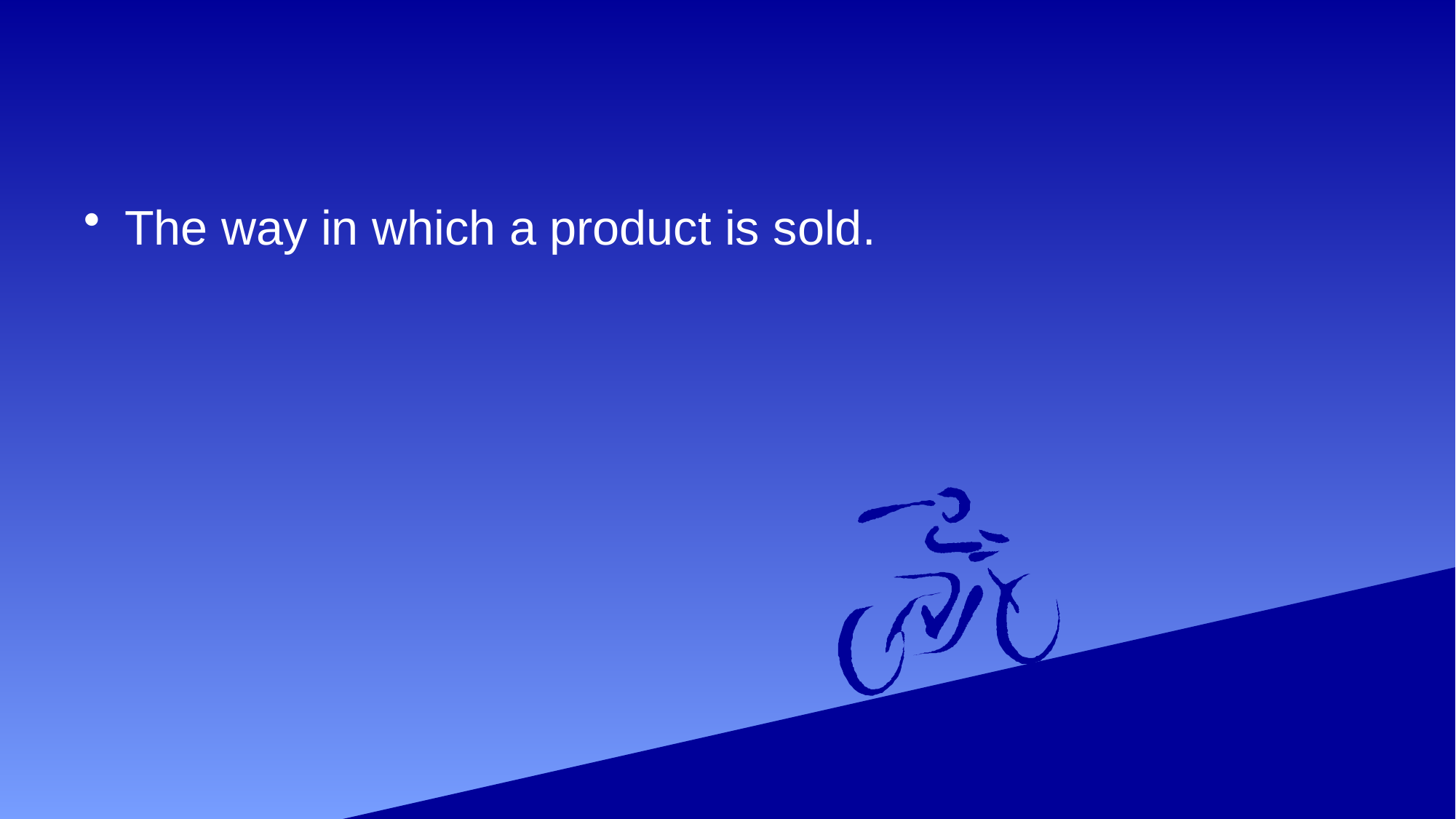

#
The way in which a product is sold.